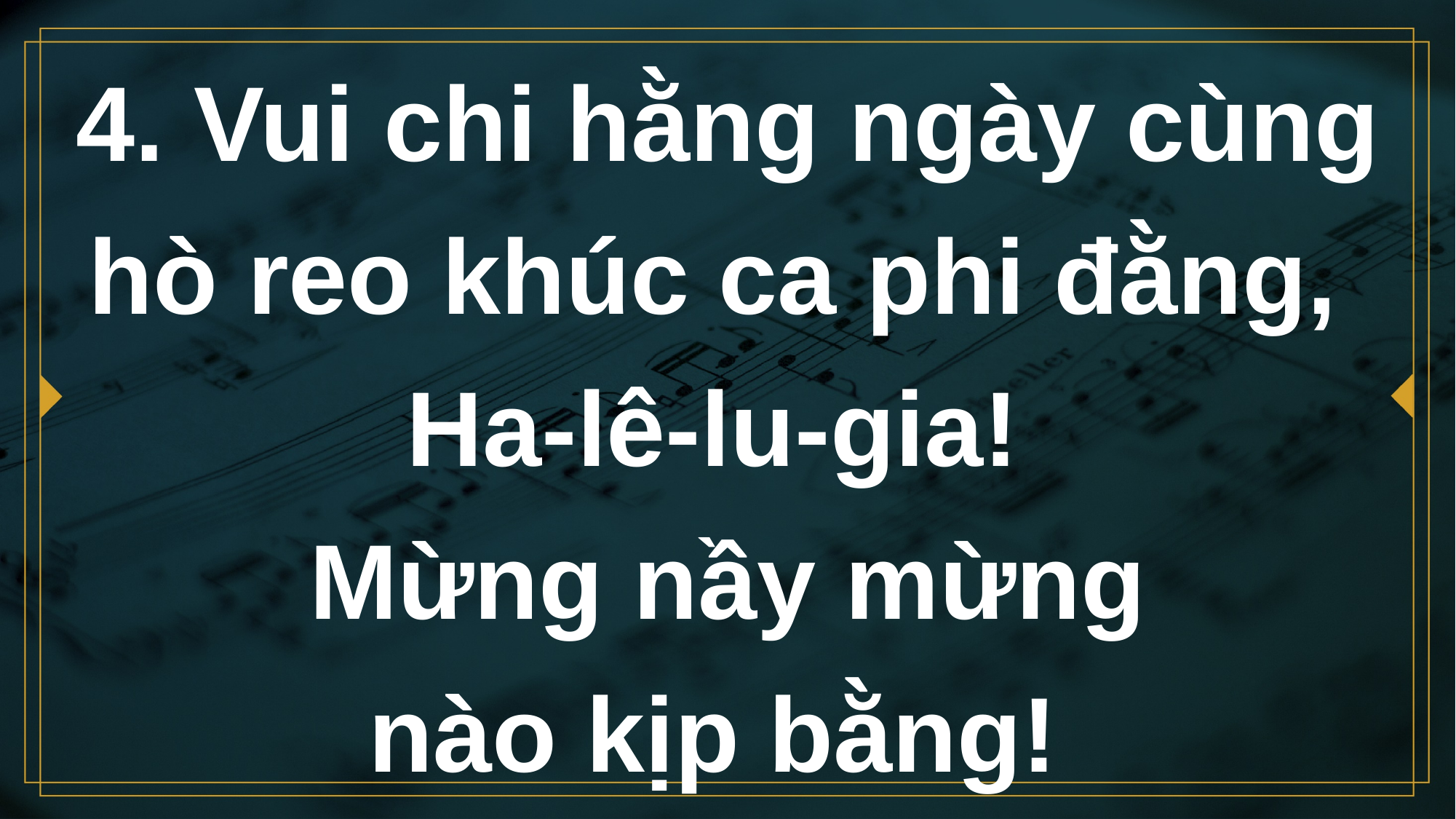

# 4. Vui chi hằng ngày cùng hò reo khúc ca phi đằng, Ha-lê-lu-gia! Mừng nầy mừng nào kịp bằng!